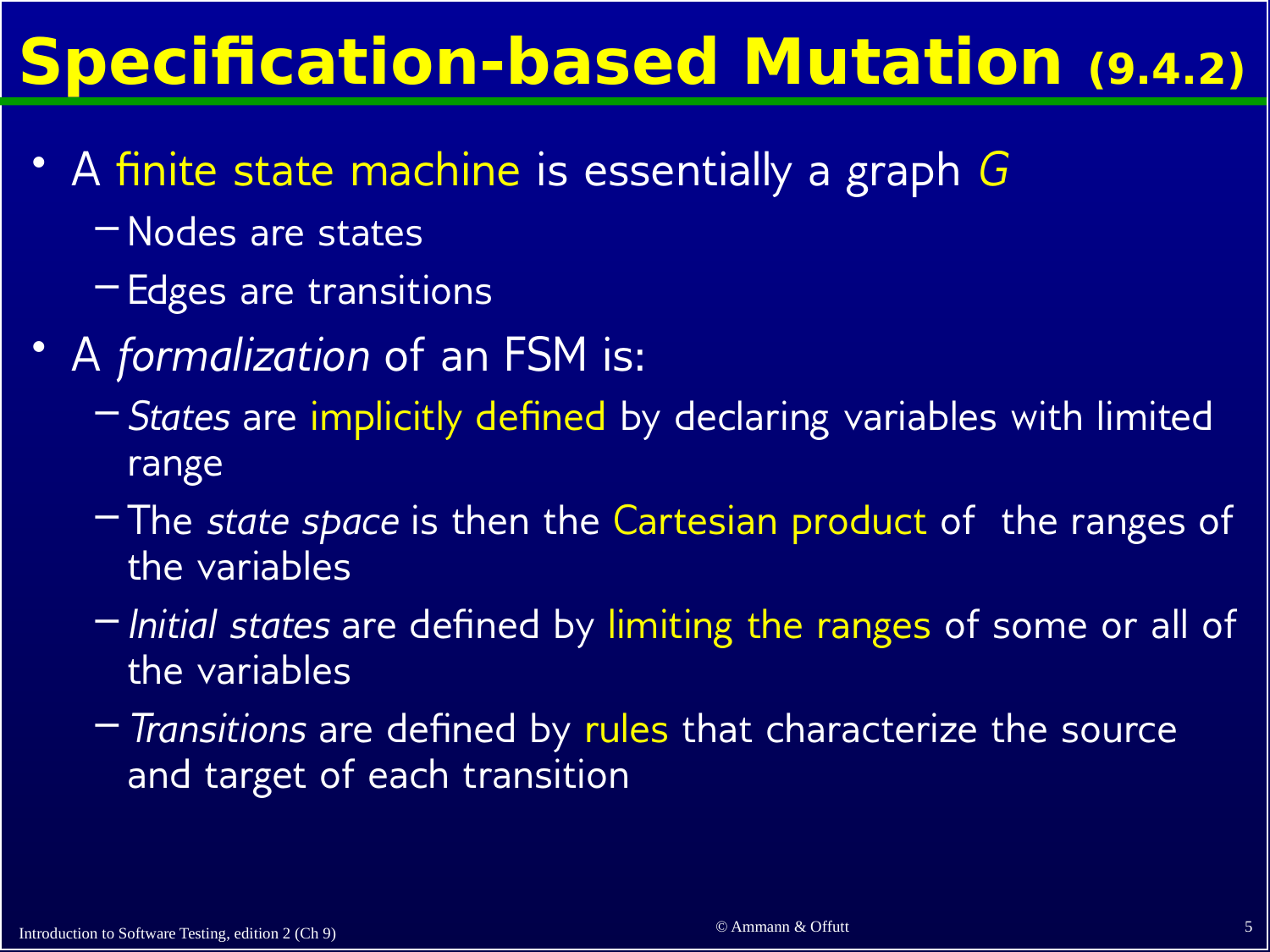

# Specification-based Mutation (9.4.2)
A finite state machine is essentially a graph G
Nodes are states
Edges are transitions
A formalization of an FSM is:
States are implicitly defined by declaring variables with limited range
The state space is then the Cartesian product of  the ranges of the variables
Initial states are defined by limiting the ranges of some or all of the variables
Transitions are defined by rules that characterize the source and target of each transition
5
© Ammann & Offutt
Introduction to Software Testing, edition 2 (Ch 9)